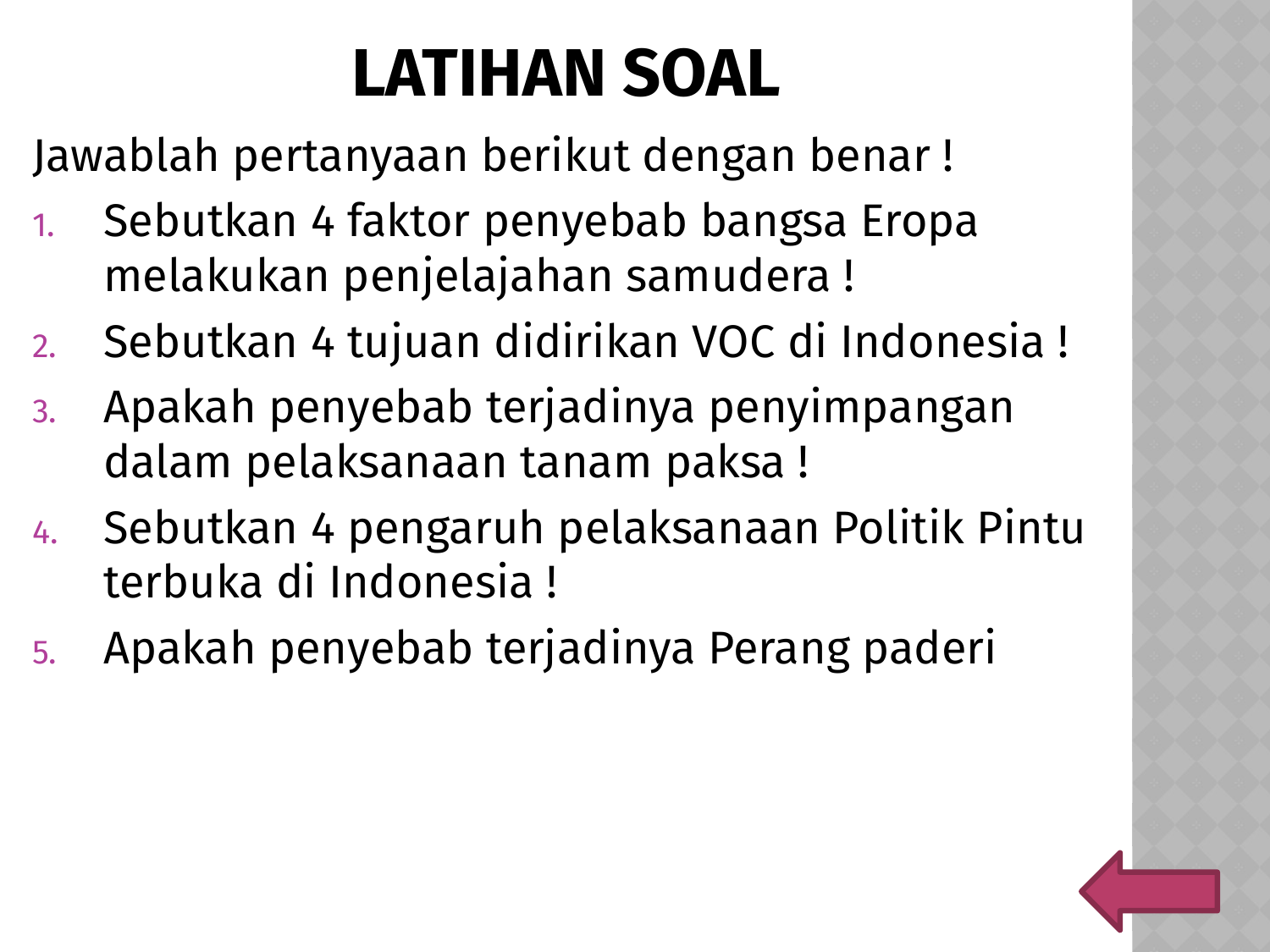

# Latihan soal
Jawablah pertanyaan berikut dengan benar !
Sebutkan 4 faktor penyebab bangsa Eropa melakukan penjelajahan samudera !
Sebutkan 4 tujuan didirikan VOC di Indonesia !
Apakah penyebab terjadinya penyimpangan dalam pelaksanaan tanam paksa !
Sebutkan 4 pengaruh pelaksanaan Politik Pintu terbuka di Indonesia !
Apakah penyebab terjadinya Perang paderi